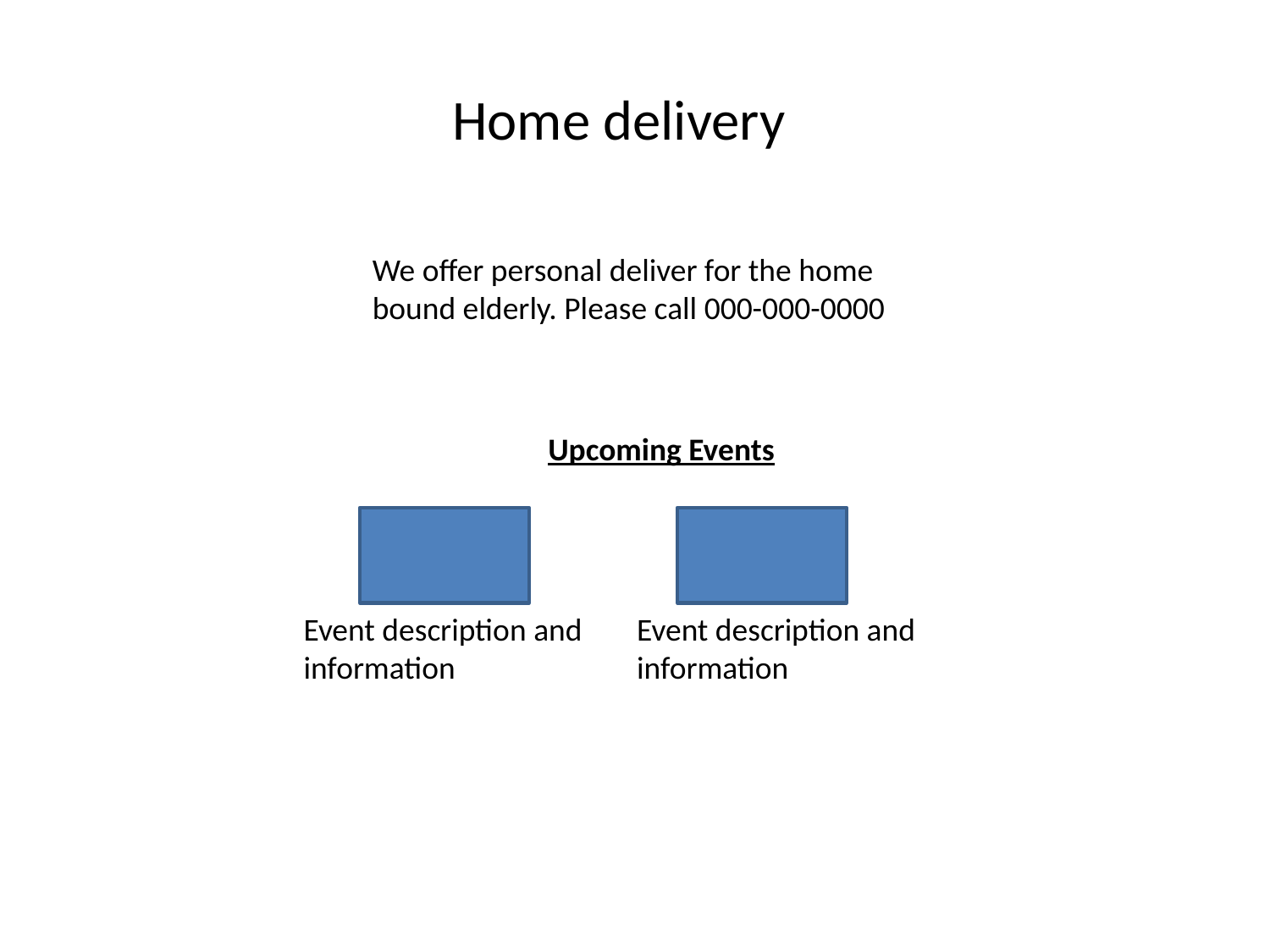

# Home delivery
We offer personal deliver for the home bound elderly. Please call 000-000-0000
Upcoming Events

Event description and information
Event description and information